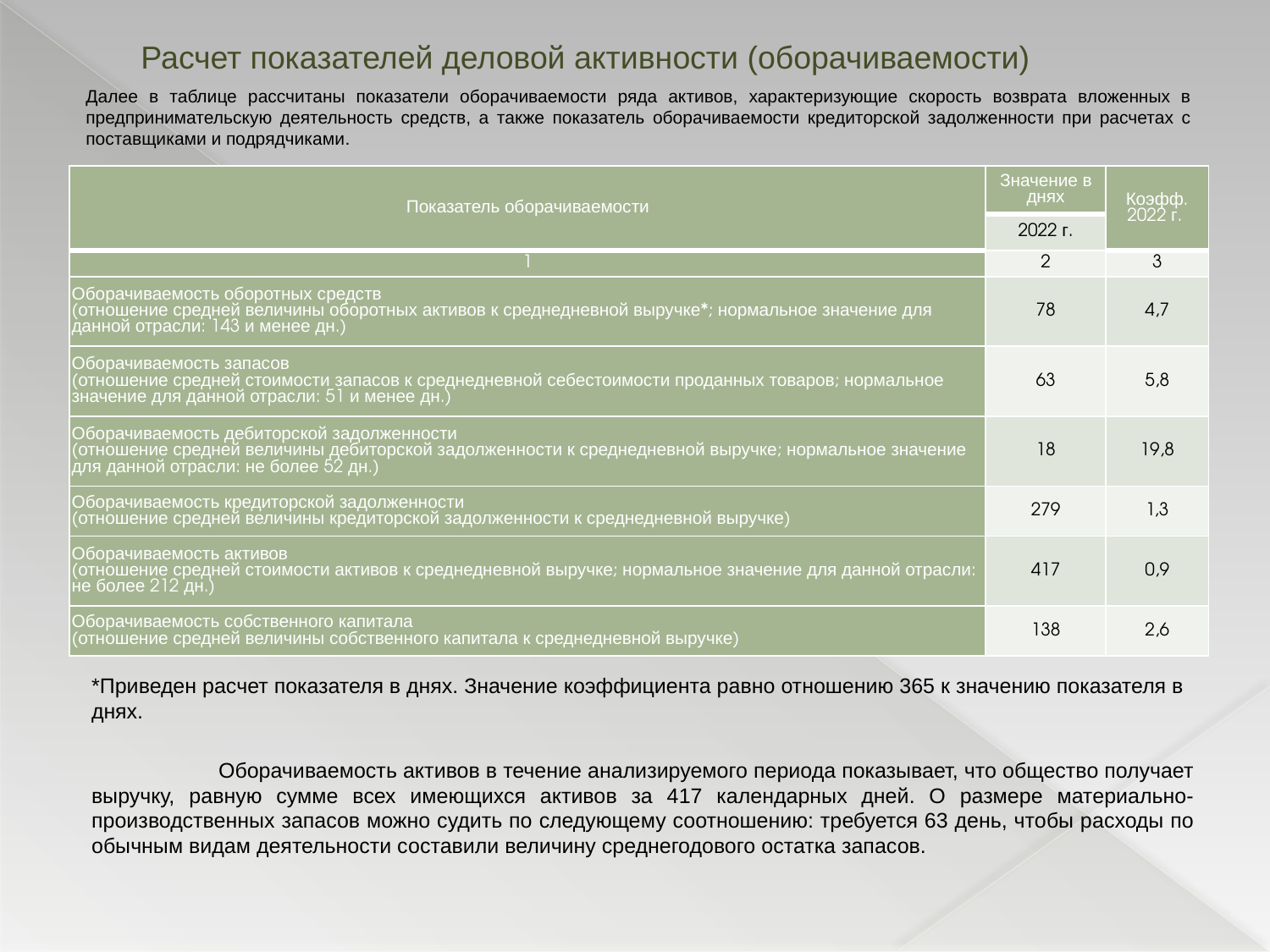

# Расчет показателей деловой активности (оборачиваемости)
	Далее в таблице рассчитаны показатели оборачиваемости ряда активов, характеризующие скорость возврата вложенных в предпринимательскую деятельность средств, а также показатель оборачиваемости кредиторской задолженности при расчетах с поставщиками и подрядчиками.
| Показатель оборачиваемости | Значение в днях | Коэфф. 2022 г. |
| --- | --- | --- |
|  | 2022 г. |  |
| 1 | 2 | 3 |
| Оборачиваемость оборотных средств (отношение средней величины оборотных активов к среднедневной выручке\*; нормальное значение для данной отрасли: 143 и менее дн.) | 78 | 4,7 |
| Оборачиваемость запасов (отношение средней стоимости запасов к среднедневной себестоимости проданных товаров; нормальное значение для данной отрасли: 51 и менее дн.) | 63 | 5,8 |
| Оборачиваемость дебиторской задолженности (отношение средней величины дебиторской задолженности к среднедневной выручке; нормальное значение для данной отрасли: не более 52 дн.) | 18 | 19,8 |
| Оборачиваемость кредиторской задолженности (отношение средней величины кредиторской задолженности к среднедневной выручке) | 279 | 1,3 |
| Оборачиваемость активов (отношение средней стоимости активов к среднедневной выручке; нормальное значение для данной отрасли: не более 212 дн.) | 417 | 0,9 |
| Оборачиваемость собственного капитала (отношение средней величины собственного капитала к среднедневной выручке) | 138 | 2,6 |
*Приведен расчет показателя в днях. Значение коэффициента равно отношению 365 к значению показателя в днях.

	Оборачиваемость активов в течение анализируемого периода показывает, что общество получает выручку, равную сумме всех имеющихся активов за 417 календарных дней. О размере материально-производственных запасов можно судить по следующему соотношению: требуется 63 день, чтобы расходы по обычным видам деятельности составили величину среднегодового остатка запасов.